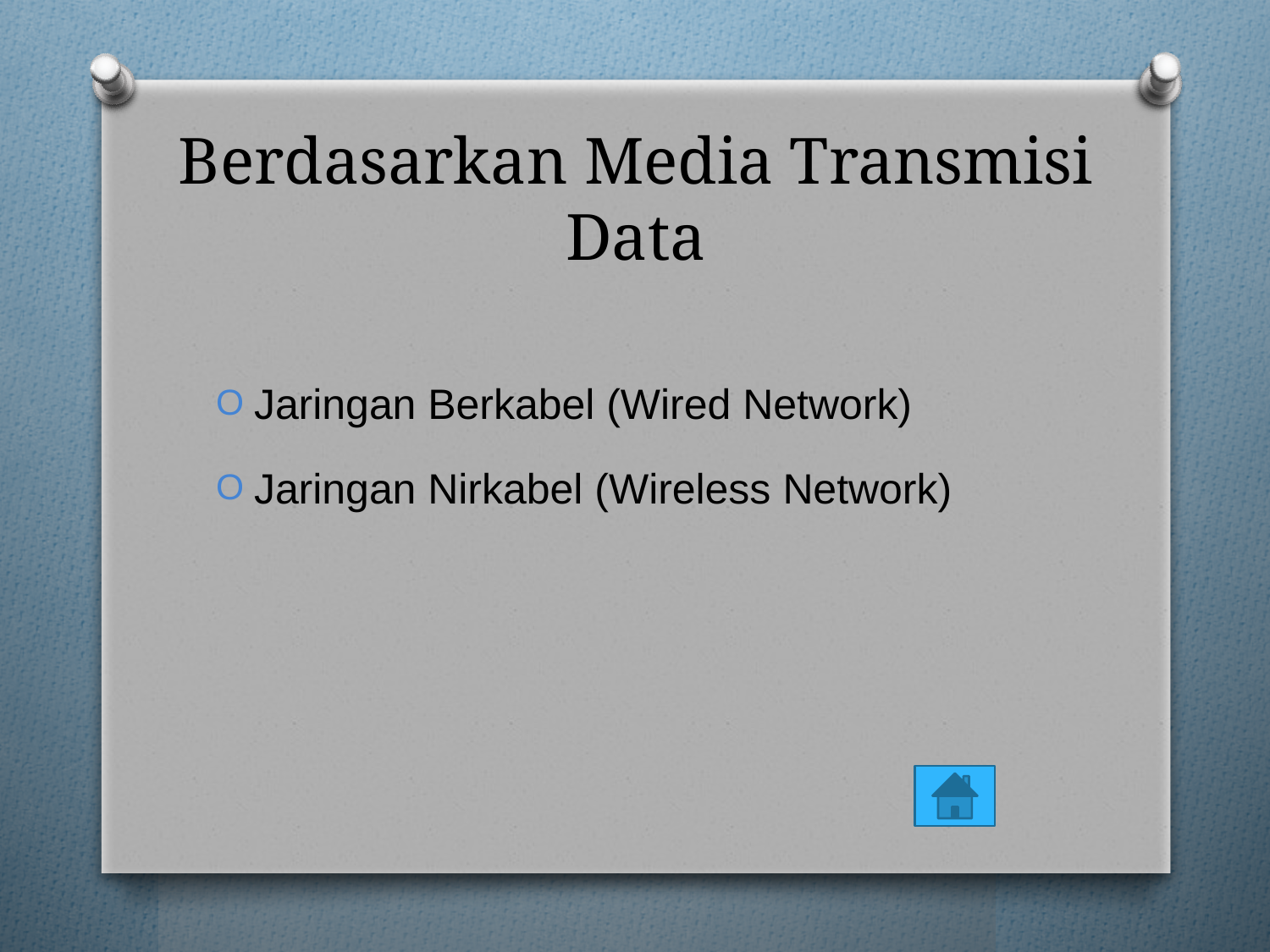

# Berdasarkan Media Transmisi Data
Jaringan Berkabel (Wired Network)
Jaringan Nirkabel (Wireless Network)